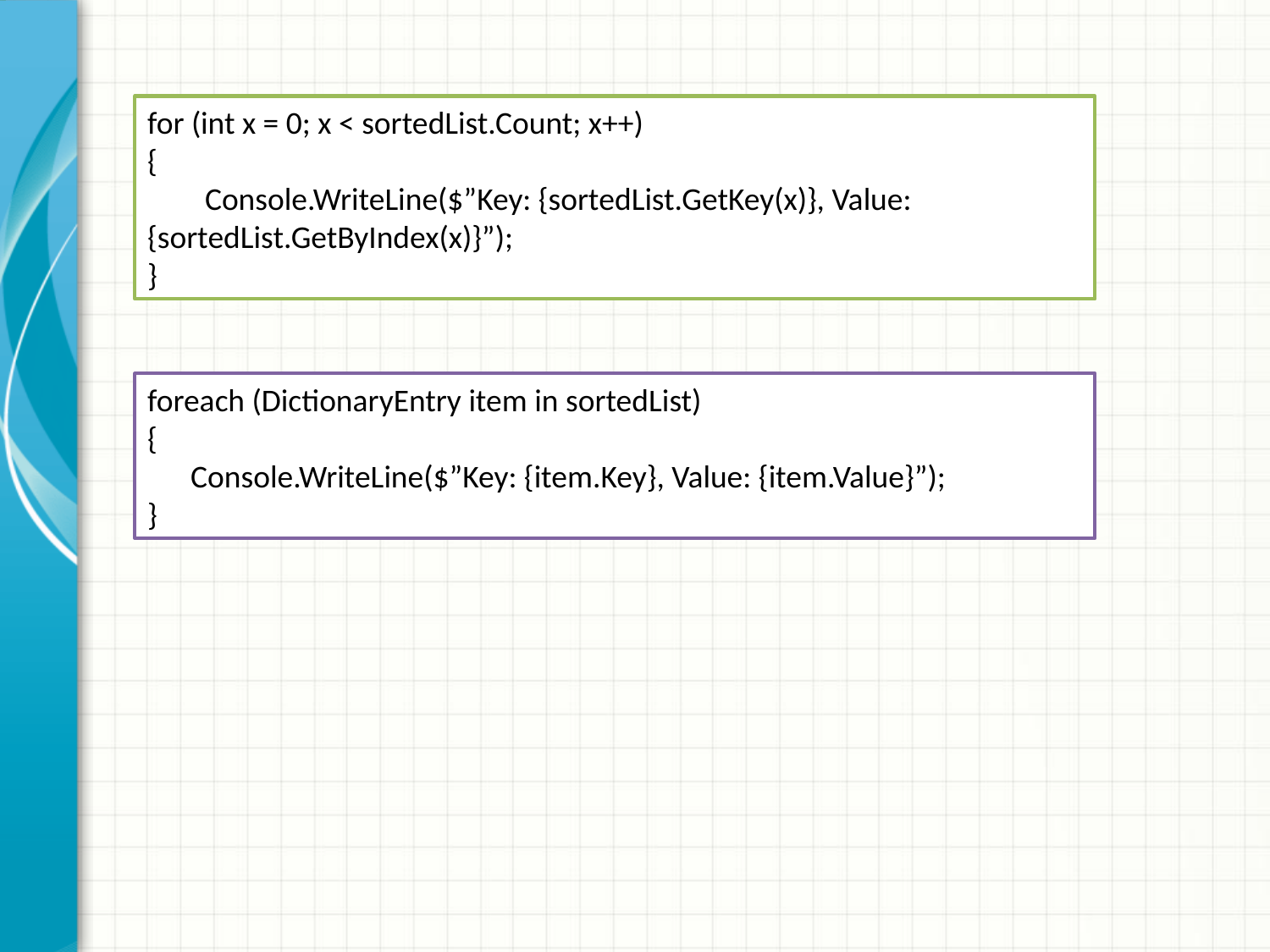

for (int x = 0; x < sortedList.Count; x++)
{
        Console.WriteLine($”Key: {sortedList.GetKey(x)}, Value: {sortedList.GetByIndex(x)}”);
}
foreach (DictionaryEntry item in sortedList)
{
      Console.WriteLine($”Key: {item.Key}, Value: {item.Value}”);
}